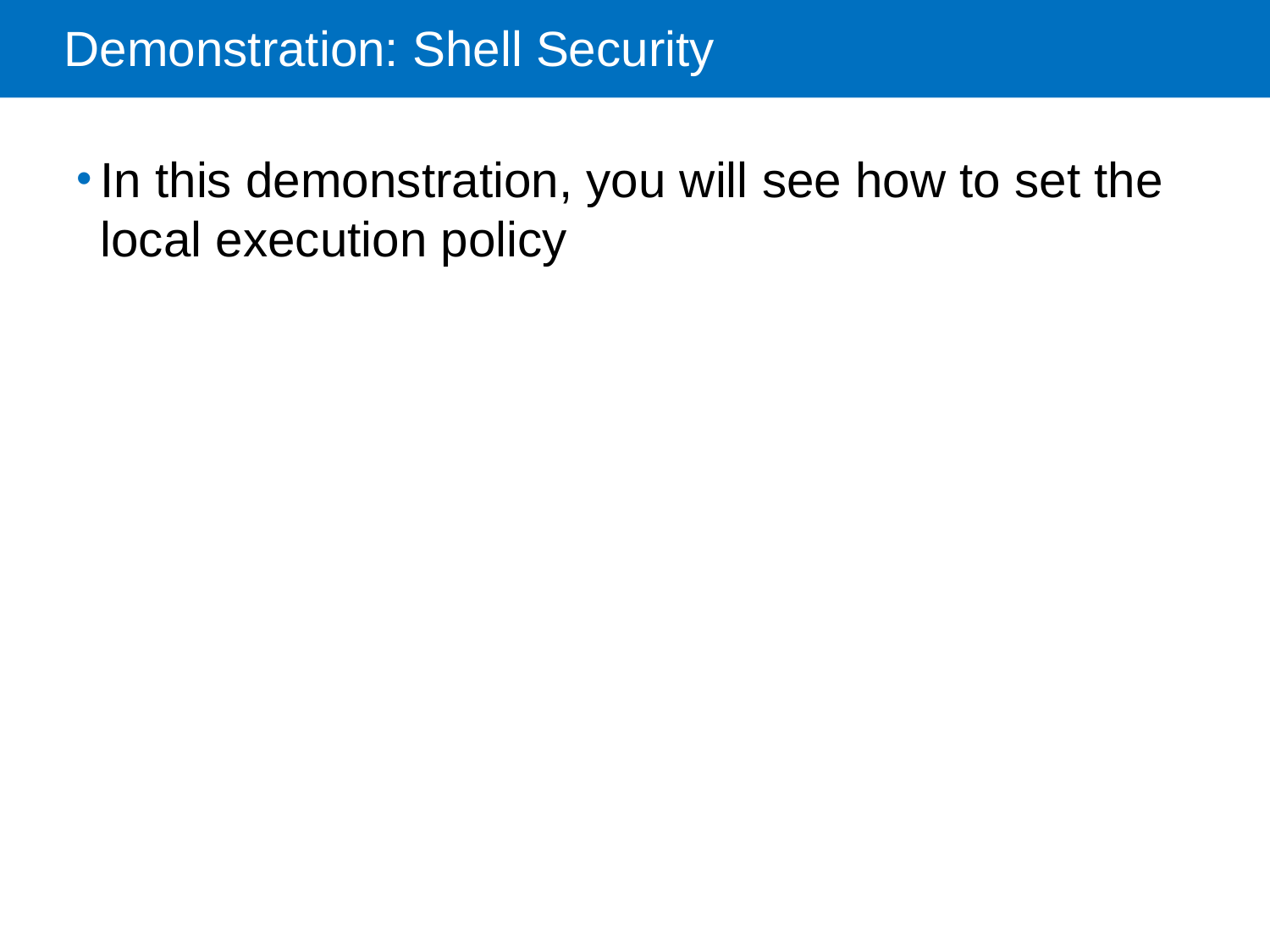

# Demonstration: Shell Security
In this demonstration, you will see how to set the local execution policy